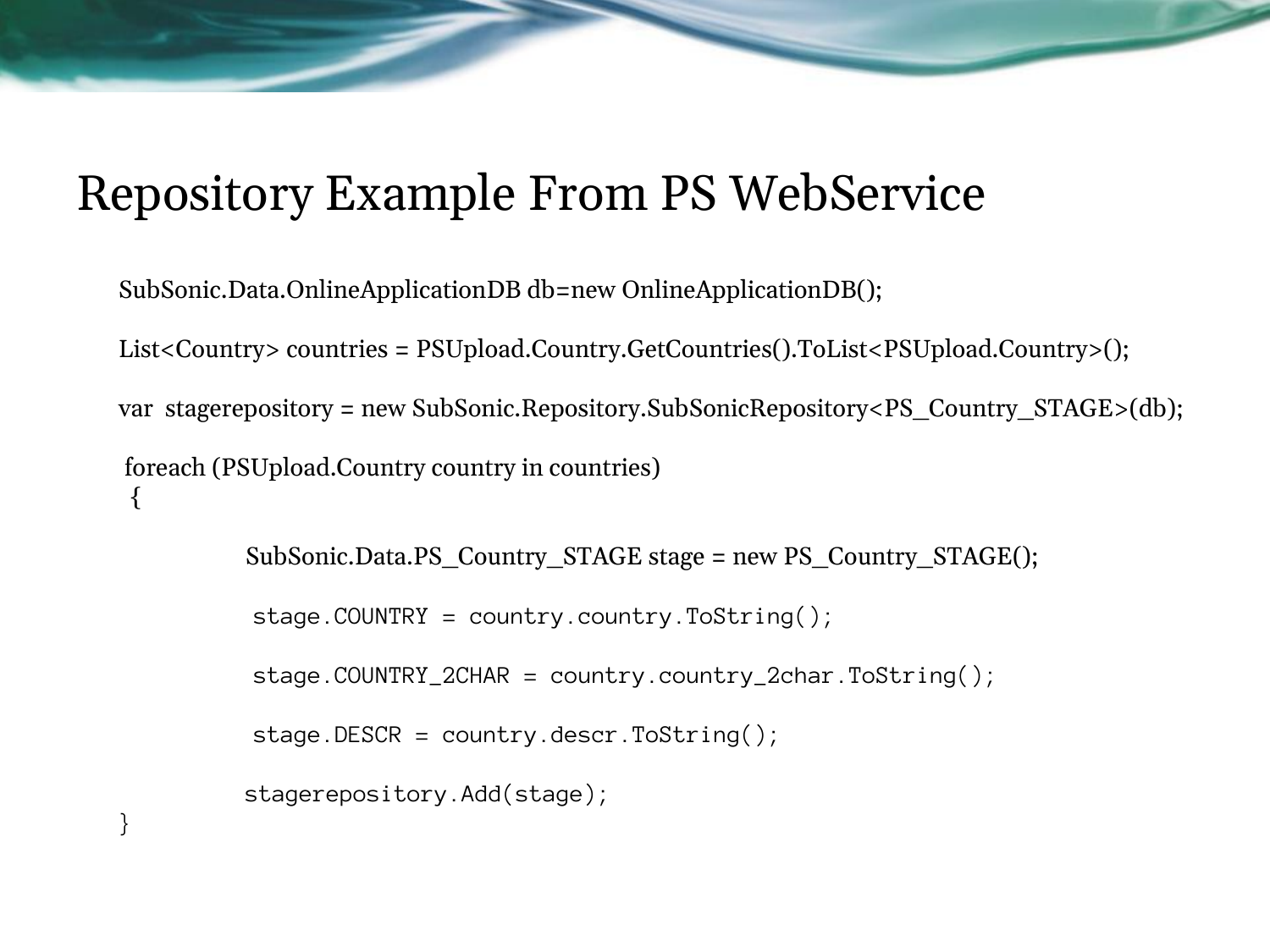

Repository Example From PS WebService
SubSonic.Data.OnlineApplicationDB db=new OnlineApplicationDB();

List<Country> countries = PSUpload.Country.GetCountries().ToList<PSUpload.Country>();

var  stagerepository = new SubSonic.Repository.SubSonicRepository<PS_Country_STAGE>(db);

 foreach (PSUpload.Country country in countries)
  {

 	SubSonic.Data.PS_Country_STAGE stage = new PS_Country_STAGE();

          stage.COUNTRY = country.country.ToString();

          stage.COUNTRY_2CHAR = country.country_2char.ToString();

          stage.DESCR = country.descr.ToString();

        	stagerepository.Add(stage);
}